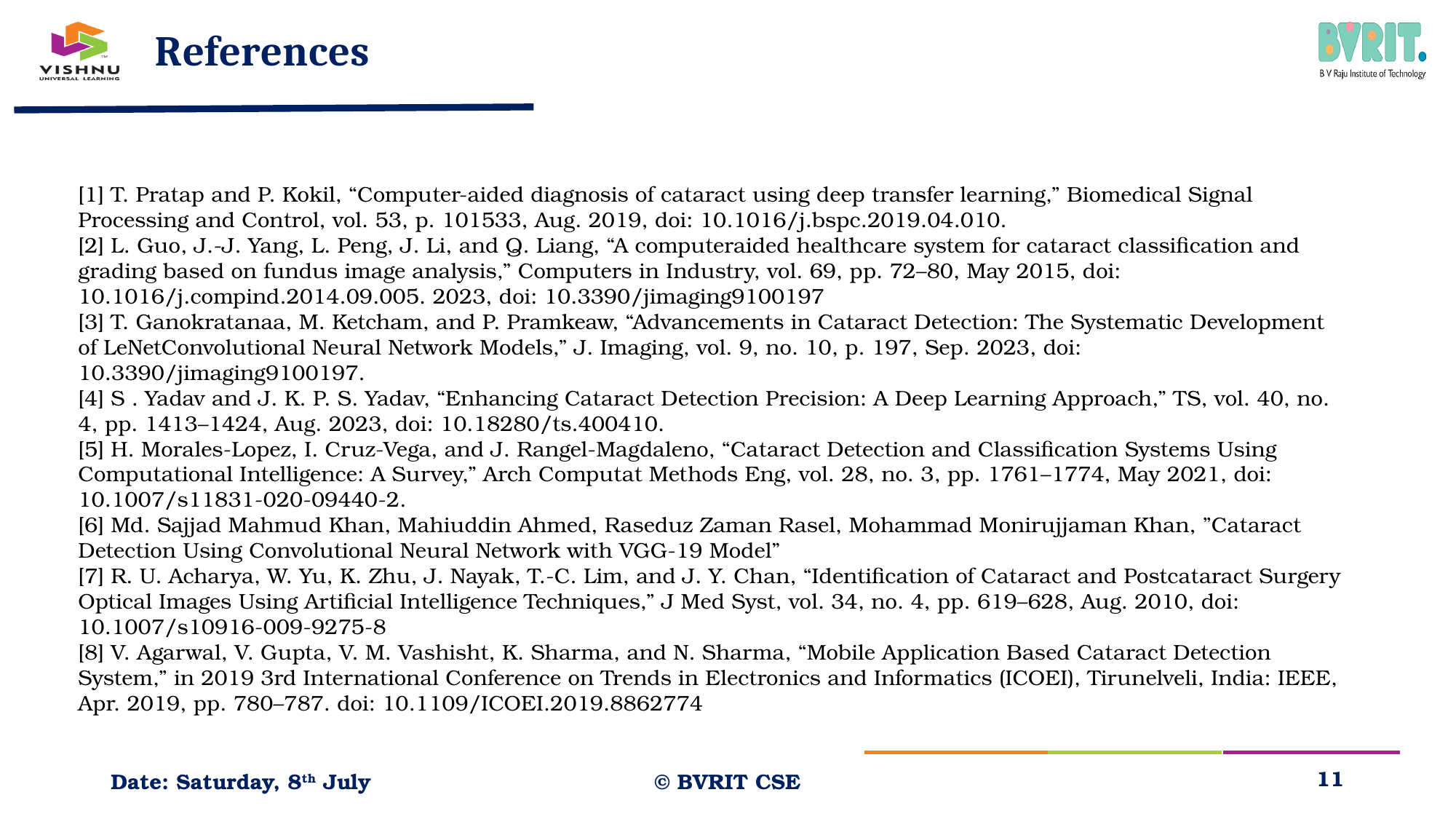

# References
[1] T. Pratap and P. Kokil, “Computer-aided diagnosis of cataract using deep transfer learning,” Biomedical Signal Processing and Control, vol. 53, p. 101533, Aug. 2019, doi: 10.1016/j.bspc.2019.04.010.
[2] L. Guo, J.-J. Yang, L. Peng, J. Li, and Q. Liang, “A computeraided healthcare system for cataract classification and grading based on fundus image analysis,” Computers in Industry, vol. 69, pp. 72–80, May 2015, doi: 10.1016/j.compind.2014.09.005. 2023, doi: 10.3390/jimaging9100197
[3] T. Ganokratanaa, M. Ketcham, and P. Pramkeaw, “Advancements in Cataract Detection: The Systematic Development of LeNetConvolutional Neural Network Models,” J. Imaging, vol. 9, no. 10, p. 197, Sep. 2023, doi: 10.3390/jimaging9100197.
[4] S . Yadav and J. K. P. S. Yadav, “Enhancing Cataract Detection Precision: A Deep Learning Approach,” TS, vol. 40, no. 4, pp. 1413–1424, Aug. 2023, doi: 10.18280/ts.400410.
[5] H. Morales-Lopez, I. Cruz-Vega, and J. Rangel-Magdaleno, “Cataract Detection and Classification Systems Using Computational Intelligence: A Survey,” Arch Computat Methods Eng, vol. 28, no. 3, pp. 1761–1774, May 2021, doi: 10.1007/s11831-020-09440-2.
[6] Md. Sajjad Mahmud Khan, Mahiuddin Ahmed, Raseduz Zaman Rasel, Mohammad Monirujjaman Khan, ”Cataract Detection Using Convolutional Neural Network with VGG-19 Model”
[7] R. U. Acharya, W. Yu, K. Zhu, J. Nayak, T.-C. Lim, and J. Y. Chan, “Identification of Cataract and Postcataract Surgery Optical Images Using Artificial Intelligence Techniques,” J Med Syst, vol. 34, no. 4, pp. 619–628, Aug. 2010, doi: 10.1007/s10916-009-9275-8
[8] V. Agarwal, V. Gupta, V. M. Vashisht, K. Sharma, and N. Sharma, “Mobile Application Based Cataract Detection System,” in 2019 3rd International Conference on Trends in Electronics and Informatics (ICOEI), Tirunelveli, India: IEEE, Apr. 2019, pp. 780–787. doi: 10.1109/ICOEI.2019.8862774

Date: Saturday, 8th July
© BVRIT CSE
11